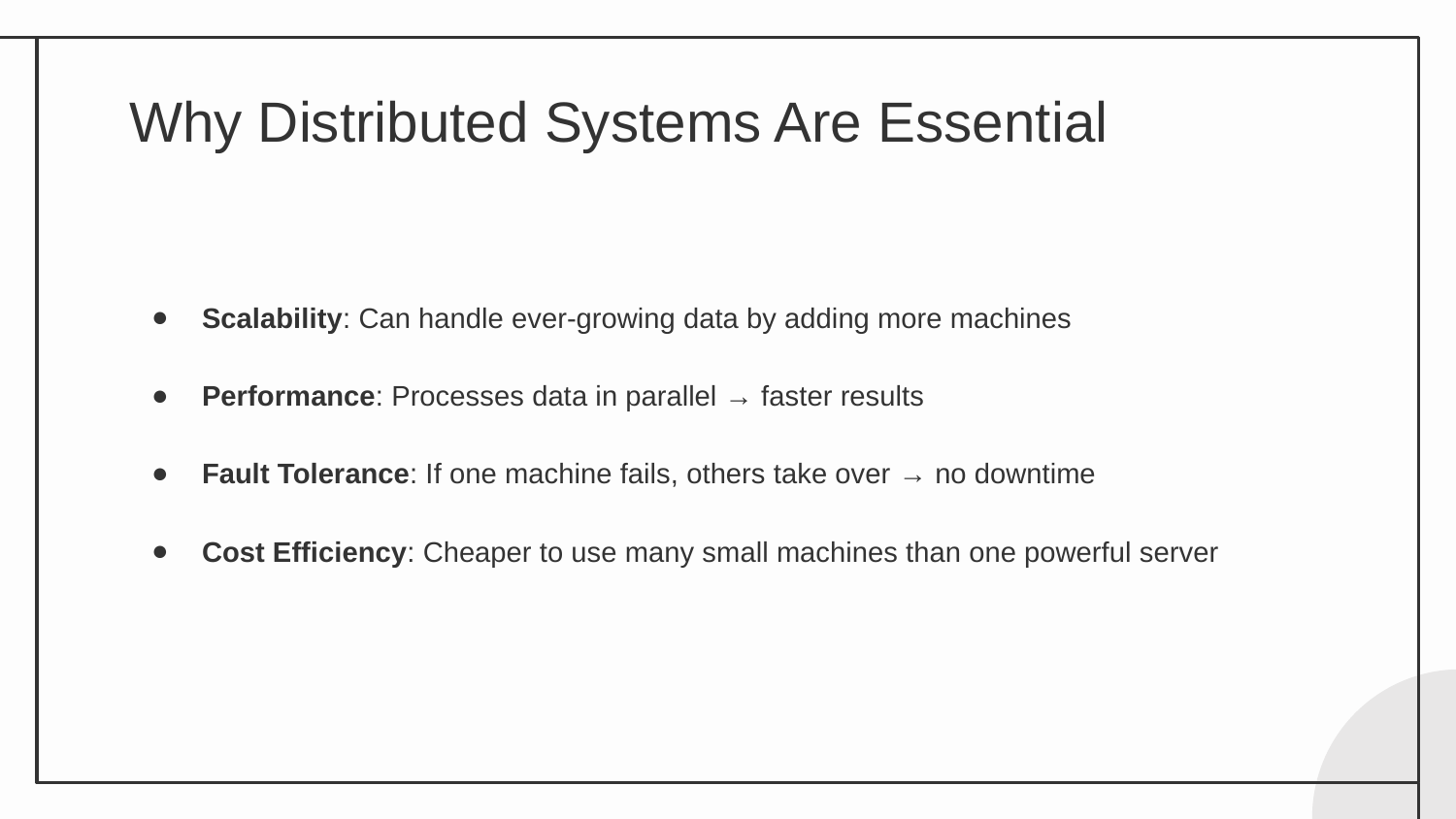

# Why Distributed Systems Are Essential
Scalability: Can handle ever-growing data by adding more machines

Performance: Processes data in parallel → faster results

Fault Tolerance: If one machine fails, others take over → no downtime

Cost Efficiency: Cheaper to use many small machines than one powerful server